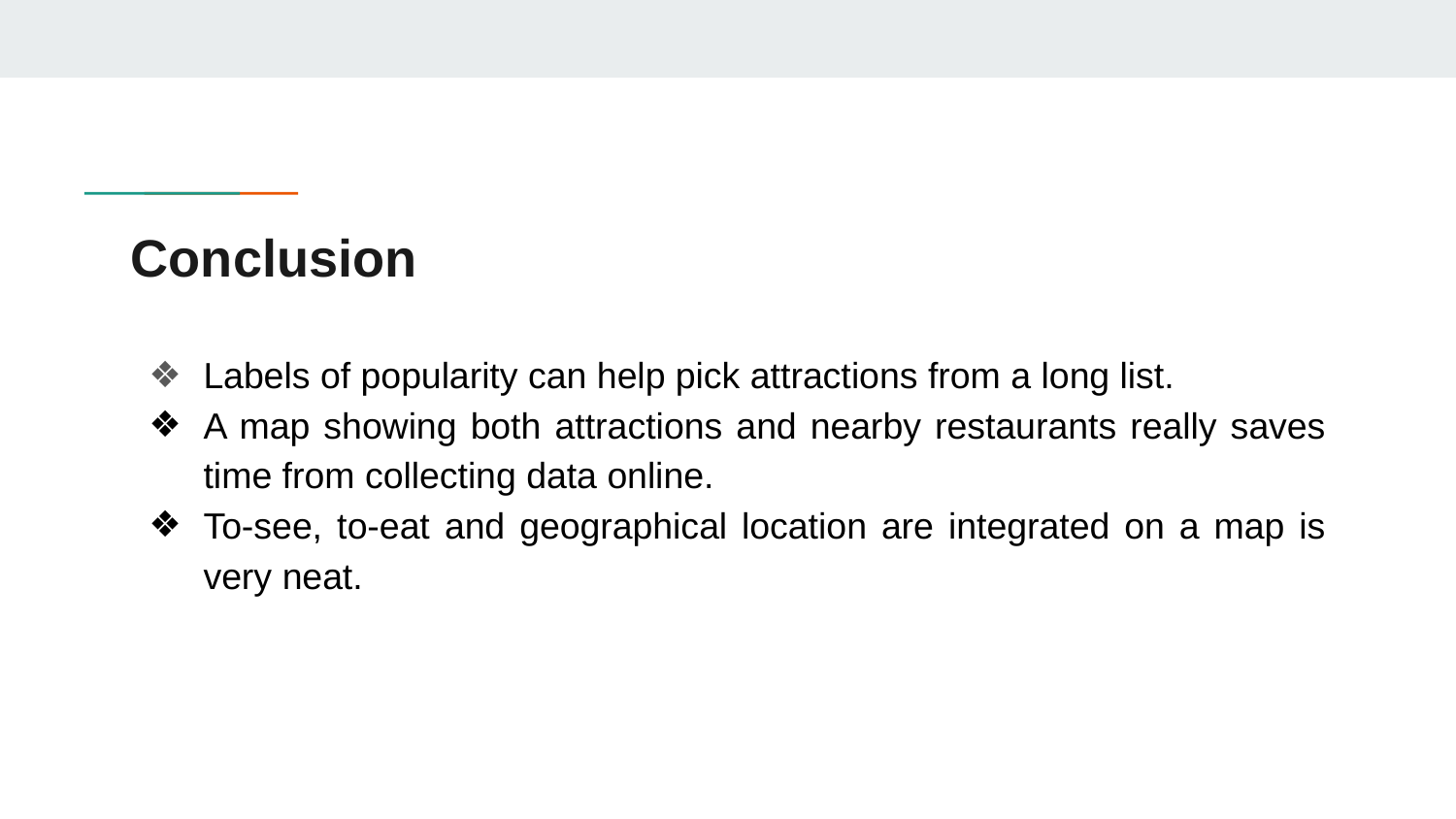

# Conclusion
Labels of popularity can help pick attractions from a long list.
A map showing both attractions and nearby restaurants really saves time from collecting data online.
To-see, to-eat and geographical location are integrated on a map is very neat.